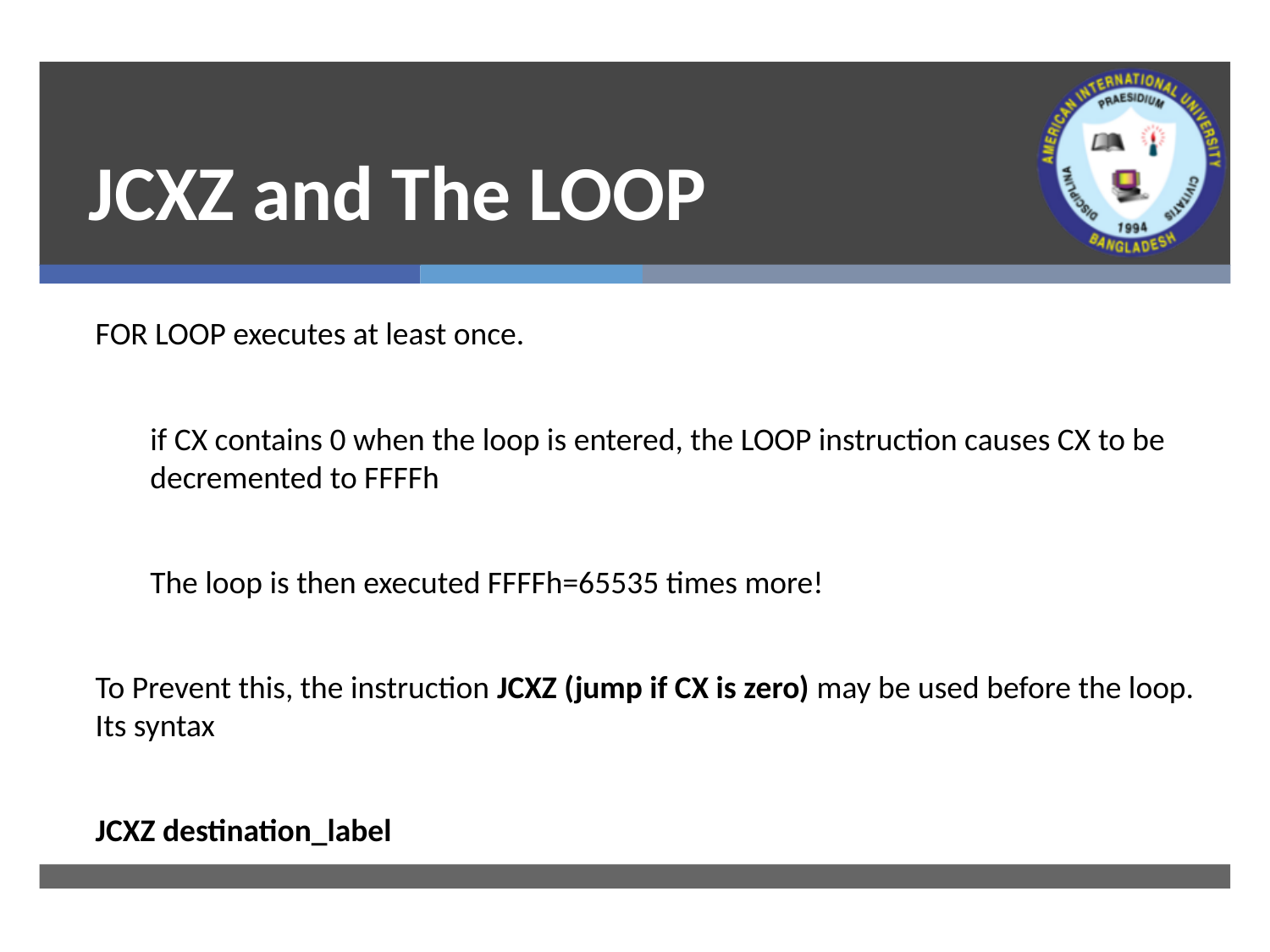

# JCXZ and The LOOP
FOR LOOP executes at least once.
if CX contains 0 when the loop is entered, the LOOP instruction causes CX to be decremented to FFFFh
The loop is then executed FFFFh=65535 times more!
To Prevent this, the instruction JCXZ (jump if CX is zero) may be used before the loop. Its syntax
JCXZ destination_label